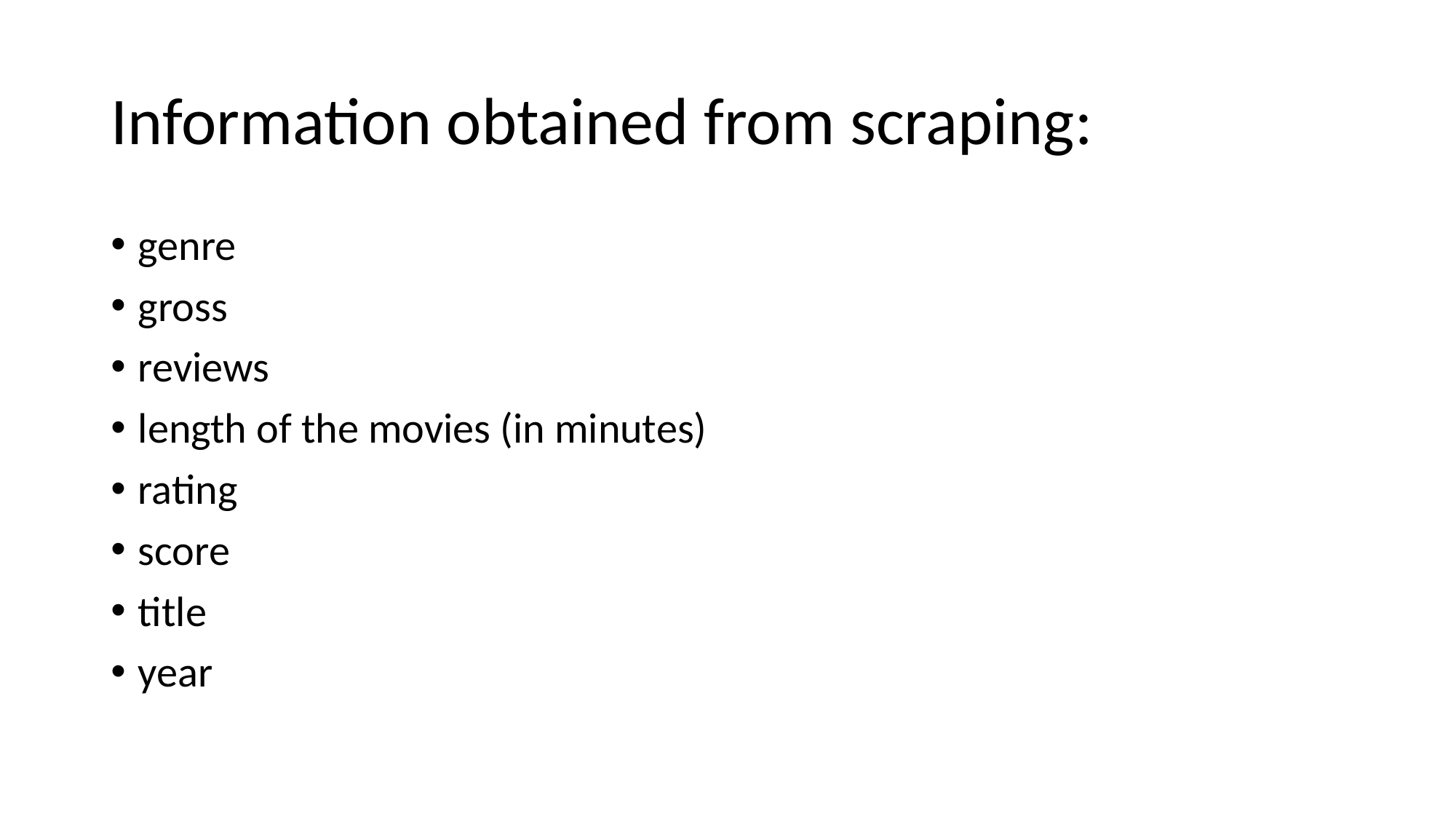

# Information obtained from scraping:
genre
gross
reviews
length of the movies (in minutes)
rating
score
title
year